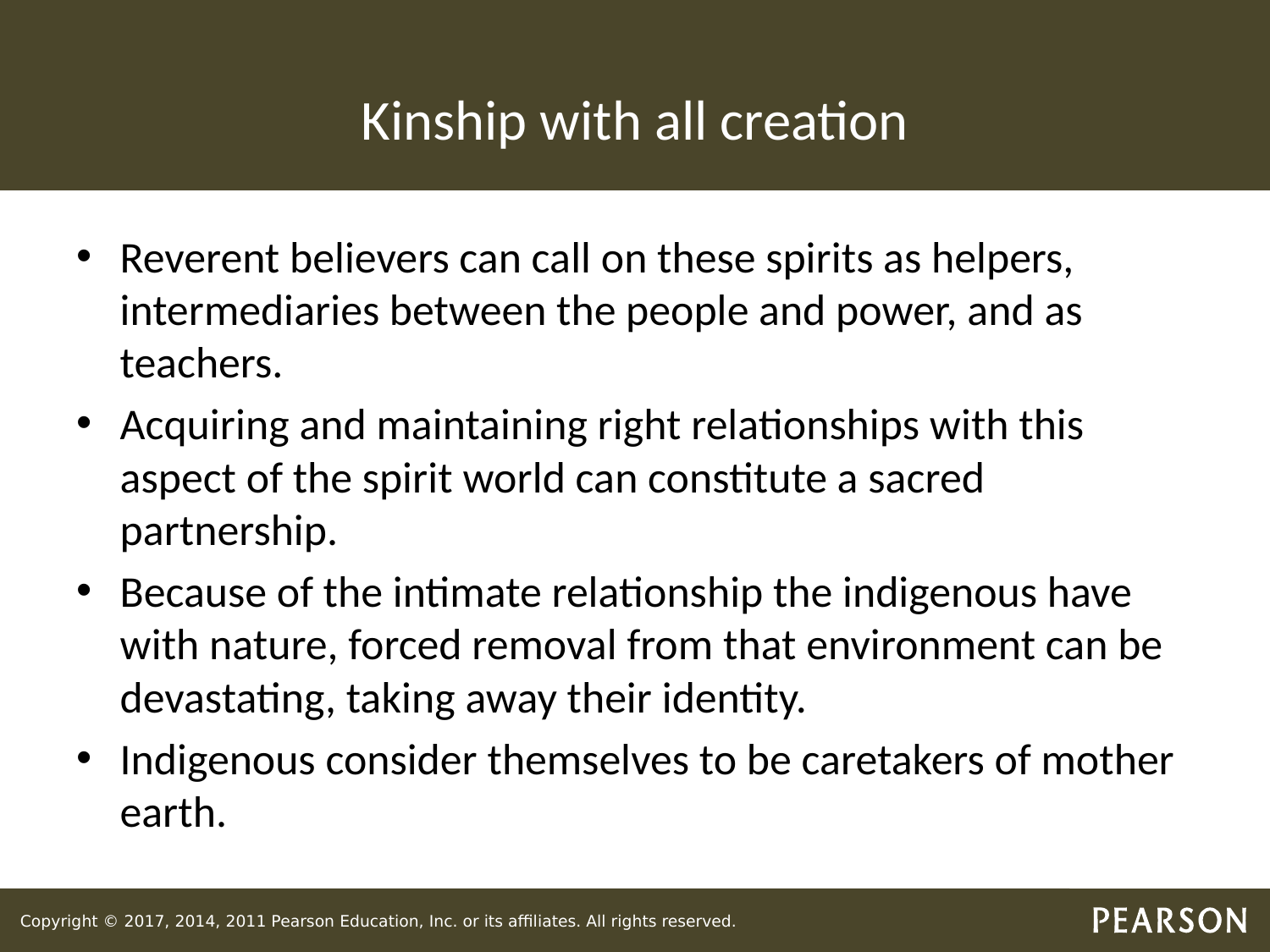

# Kinship with all creation
Reverent believers can call on these spirits as helpers, intermediaries between the people and power, and as teachers.
Acquiring and maintaining right relationships with this aspect of the spirit world can constitute a sacred partnership.
Because of the intimate relationship the indigenous have with nature, forced removal from that environment can be devastating, taking away their identity.
Indigenous consider themselves to be caretakers of mother earth.